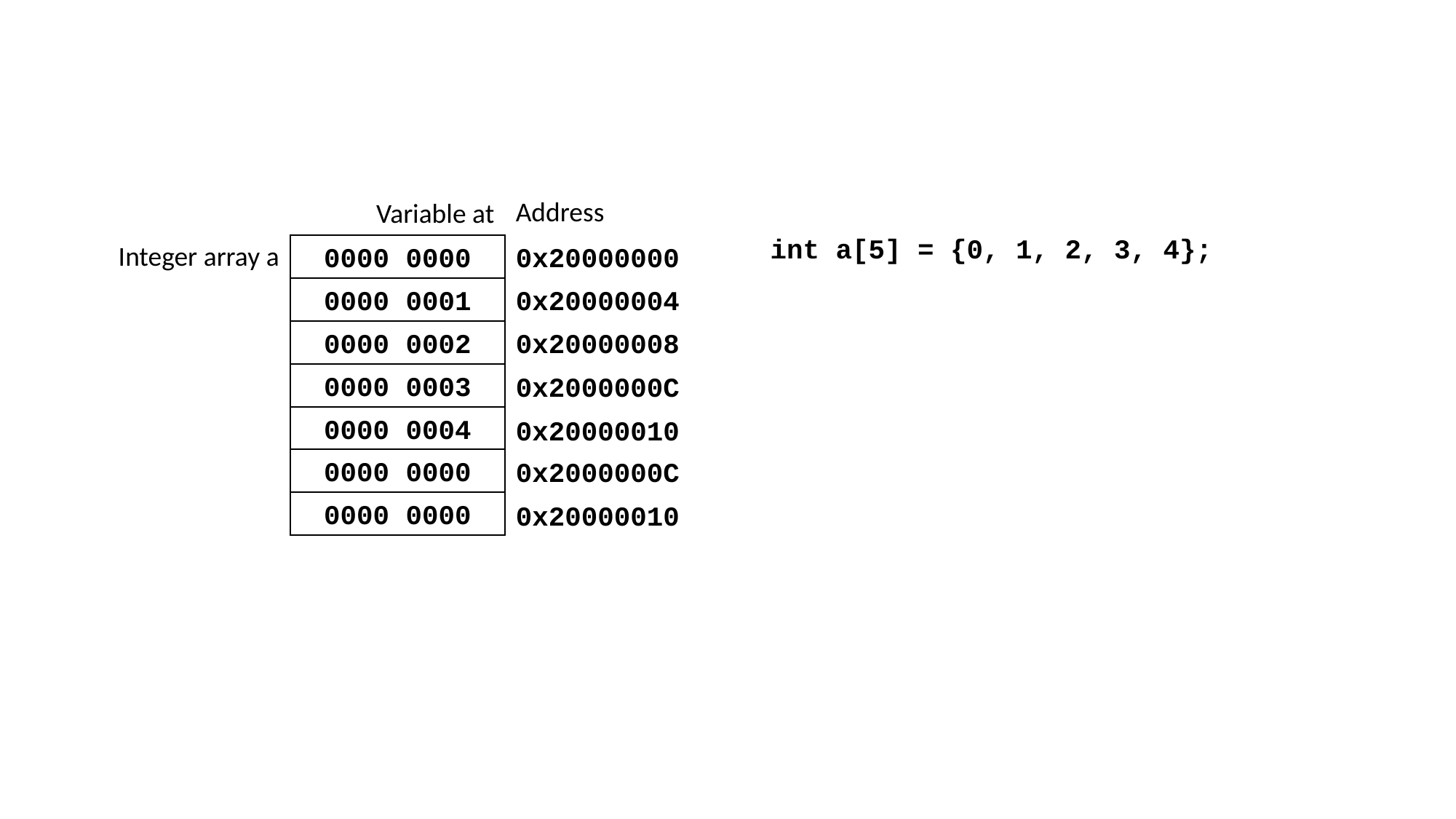

Address
Variable at
int a[5] = {0, 1, 2, 3, 4};
Integer array a
0000 0000
0x20000000
0x20000004
0000 0001
0x20000008
0000 0002
0000 0003
0x2000000C
0000 0004
0x20000010
0000 0000
0x2000000C
0000 0000
0x20000010